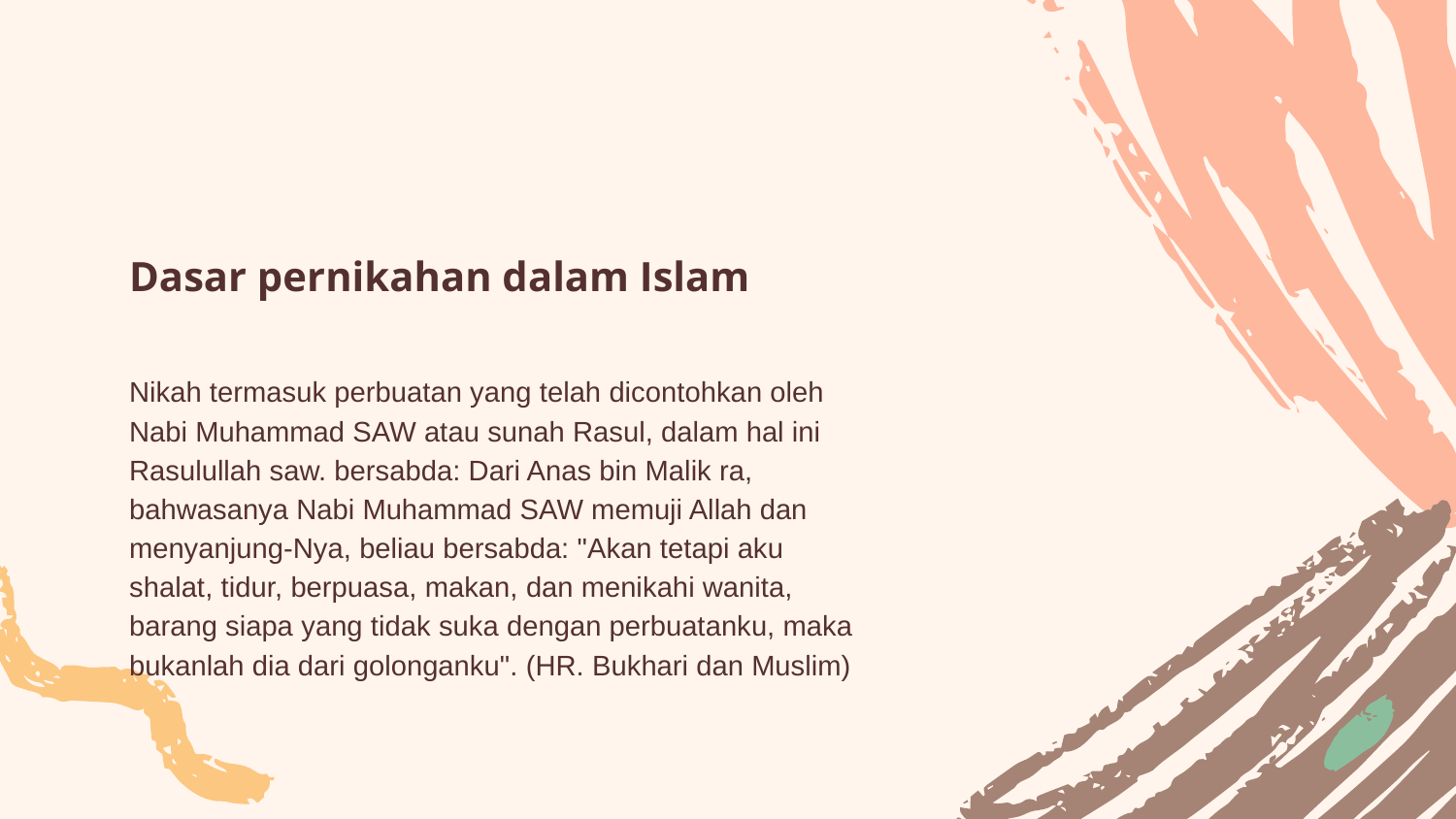

# Dasar pernikahan dalam Islam
Nikah termasuk perbuatan yang telah dicontohkan oleh Nabi Muhammad SAW atau sunah Rasul, dalam hal ini Rasulullah saw. bersabda: Dari Anas bin Malik ra, bahwasanya Nabi Muhammad SAW memuji Allah dan menyanjung-Nya, beliau bersabda: "Akan tetapi aku shalat, tidur, berpuasa, makan, dan menikahi wanita, barang siapa yang tidak suka dengan perbuatanku, maka bukanlah dia dari golonganku". (HR. Bukhari dan Muslim)